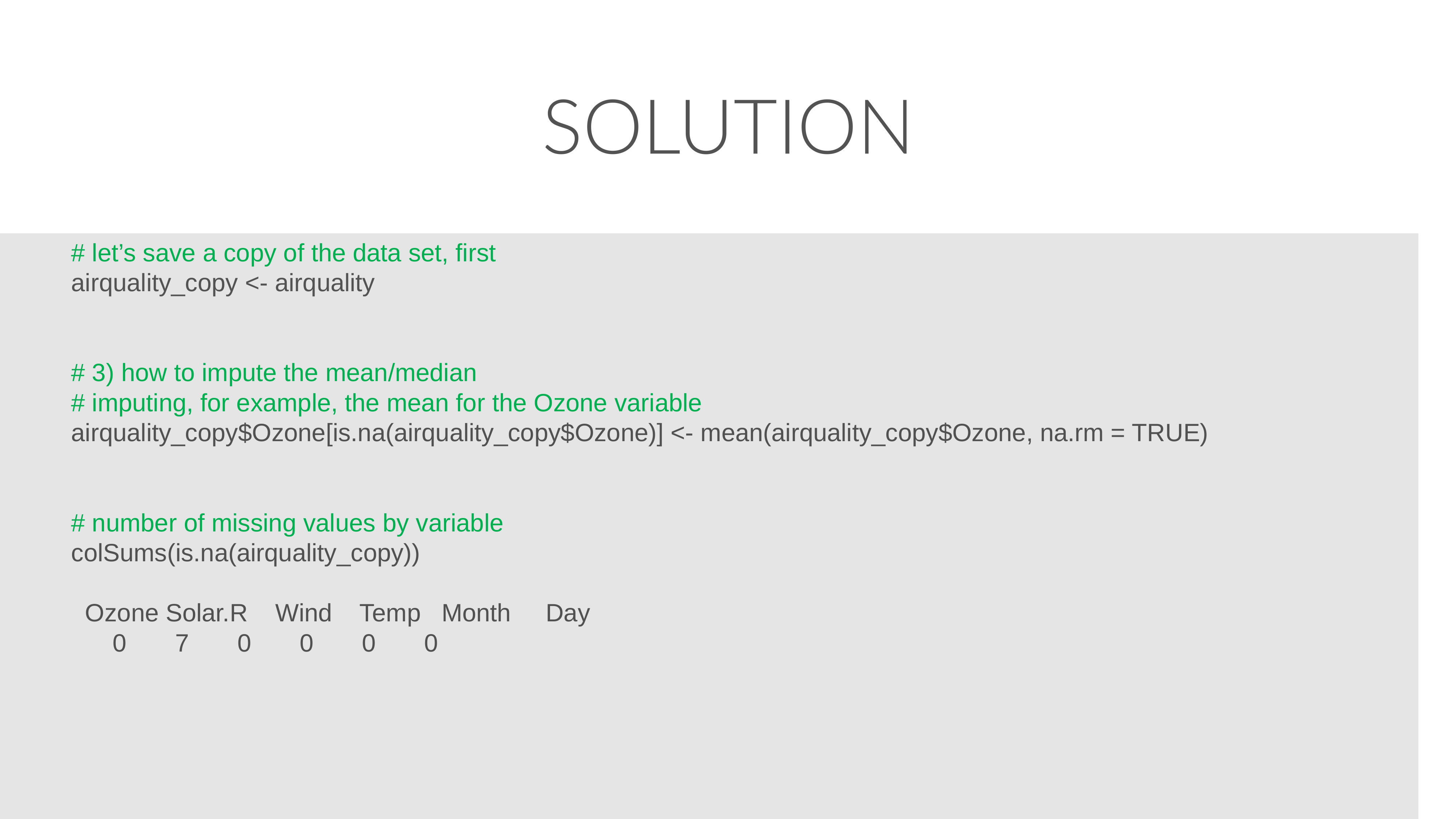

# Solution
# let’s save a copy of the data set, first
airquality_copy <- airquality

# 3) how to impute the mean/median
# imputing, for example, the mean for the Ozone variable
airquality_copy$Ozone[is.na(airquality_copy$Ozone)] <- mean(airquality_copy$Ozone, na.rm = TRUE)

# number of missing values by variable
colSums(is.na(airquality_copy))

  Ozone Solar.R    Wind    Temp   Month     Day
      0       7       0       0       0       0